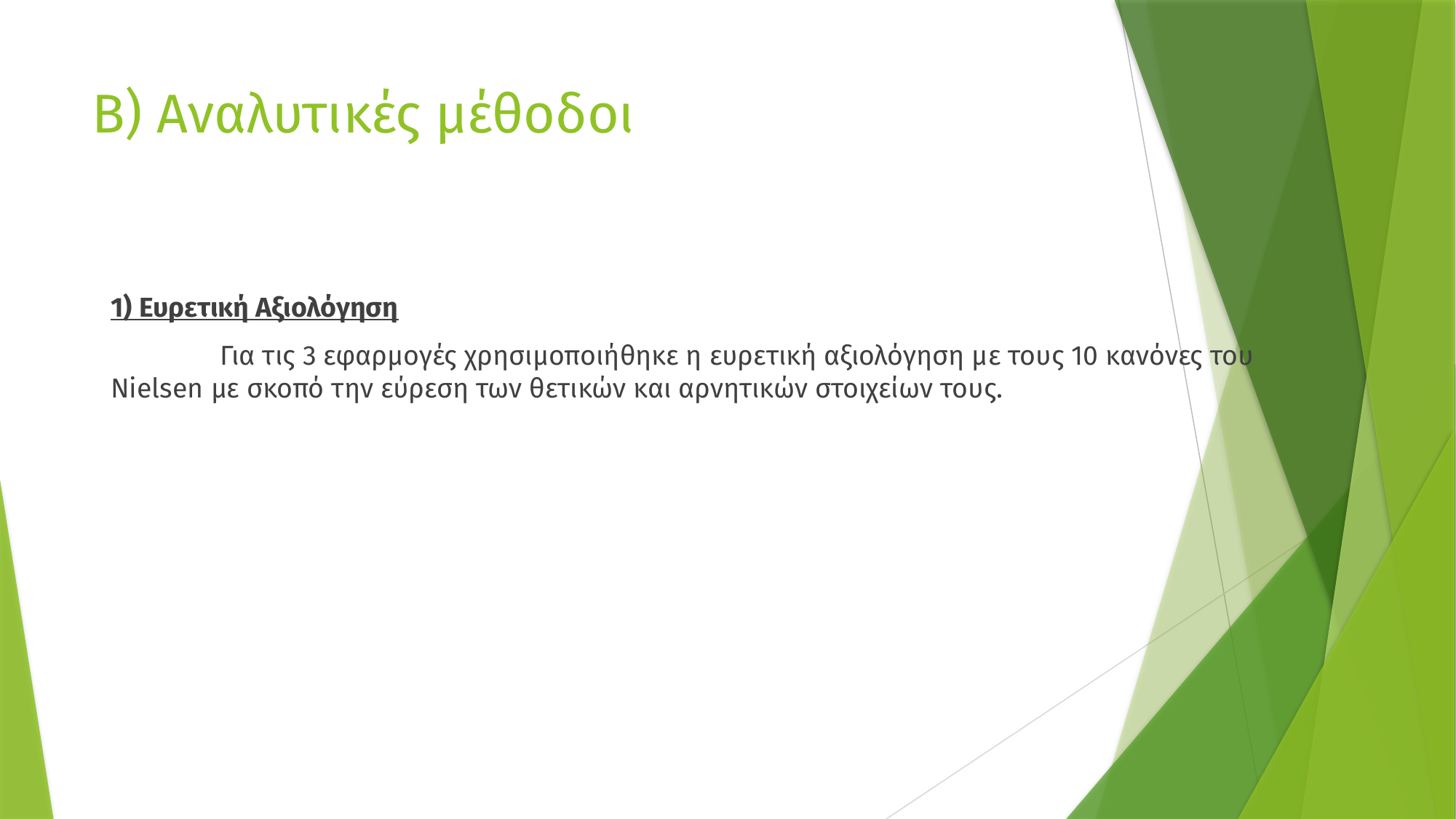

# B) Αναλυτικές μέθοδοι
1) Ευρετική Αξιολόγηση
	Για τις 3 εφαρμογές χρησιμοποιήθηκε η ευρετική αξιολόγηση με τους 10 κανόνες του Nielsen με σκοπό την εύρεση των θετικών και αρνητικών στοιχείων τους.